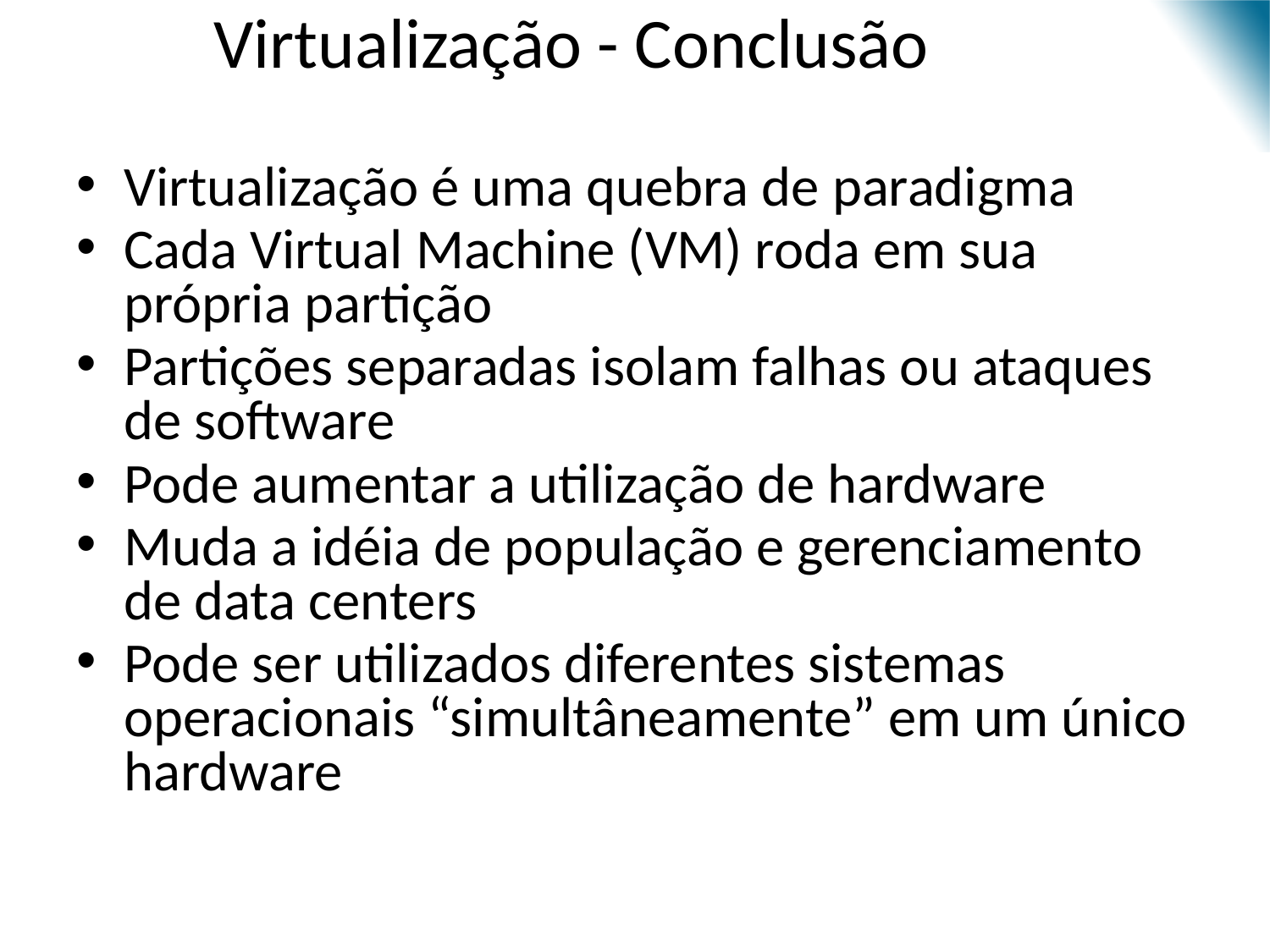

# Virtualização - Conclusão
Virtualização é uma quebra de paradigma
Cada Virtual Machine (VM) roda em sua própria partição
Partições separadas isolam falhas ou ataques de software
Pode aumentar a utilização de hardware
Muda a idéia de população e gerenciamento de data centers
Pode ser utilizados diferentes sistemas operacionais “simultâneamente” em um único hardware